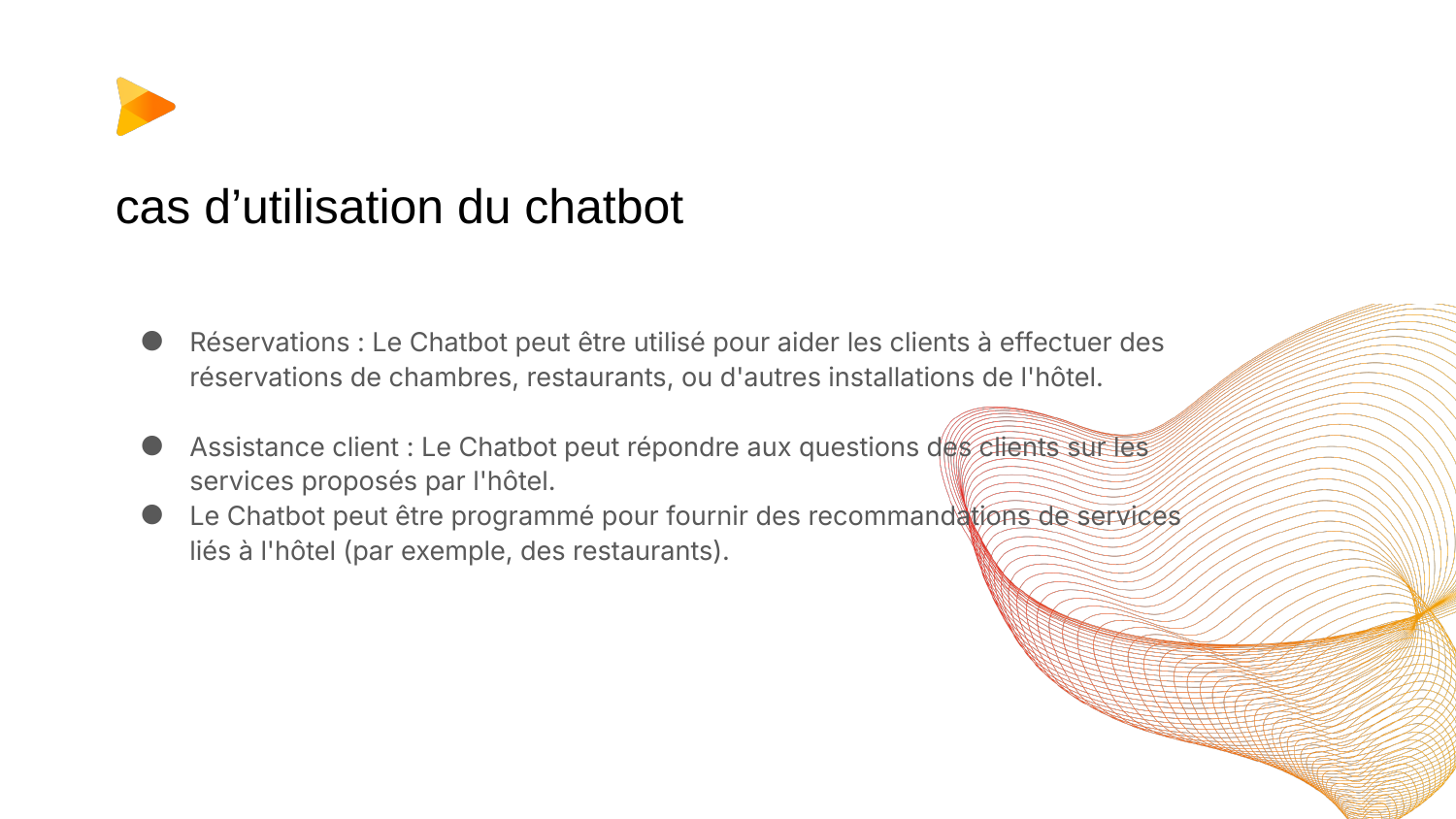

# cas d’utilisation du chatbot

Réservations : Le Chatbot peut être utilisé pour aider les clients à effectuer des réservations de chambres, restaurants, ou d'autres installations de l'hôtel.

Assistance client : Le Chatbot peut répondre aux questions des clients sur les services proposés par l'hôtel.
Le Chatbot peut être programmé pour fournir des recommandations de services liés à l'hôtel (par exemple, des restaurants).